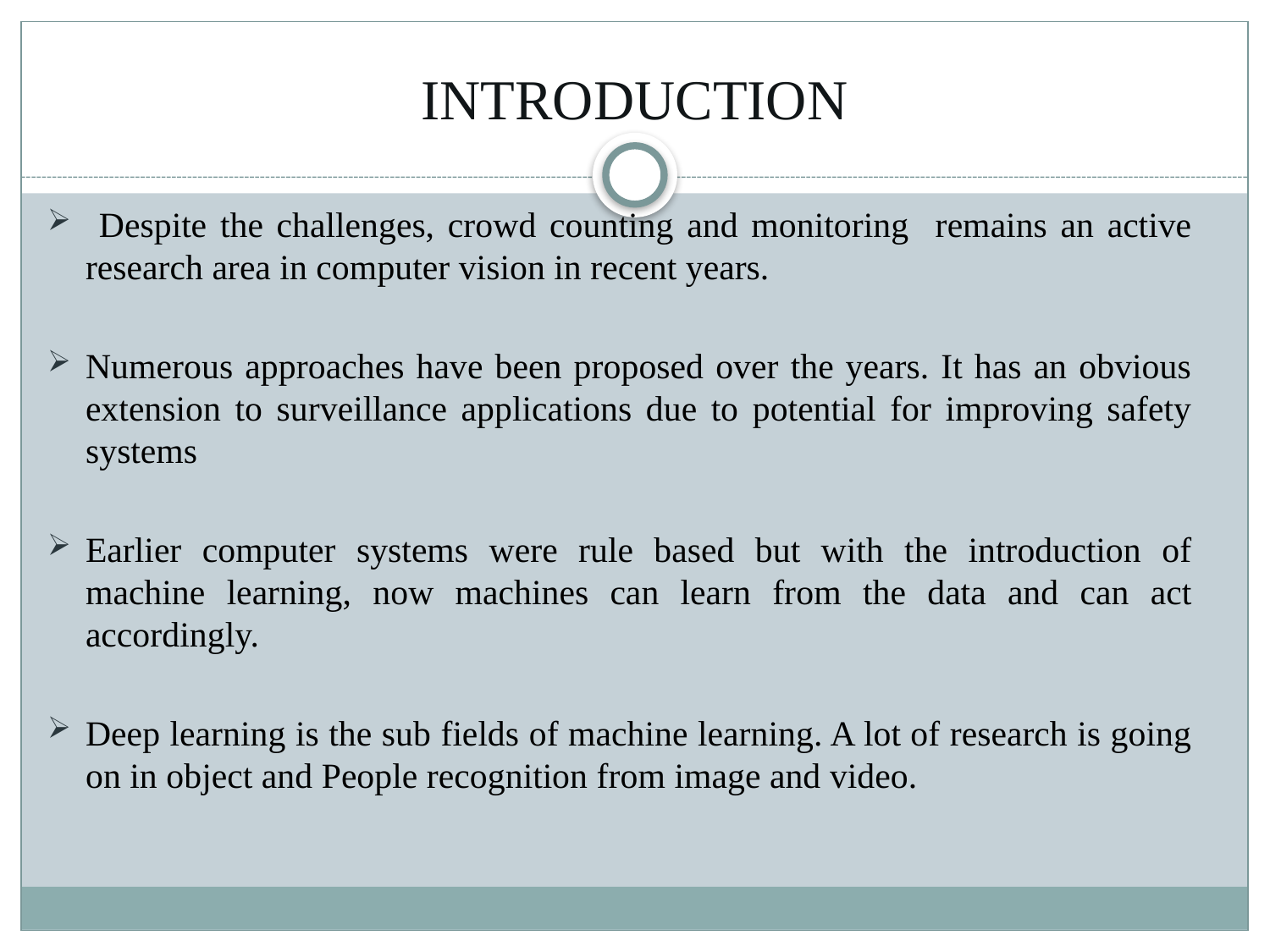

# INTRODUCTION
 Despite the challenges, crowd counting and monitoring  remains an active research area in computer vision in recent years.

Numerous approaches have been proposed over the years. It has an obvious extension to surveillance applications due to potential for improving safety systems

Earlier computer systems were rule based but with the introduction of machine learning, now machines can learn from the data and can act accordingly.

Deep learning is the sub fields of machine learning. A lot of research is going on in object and People recognition from image and video.